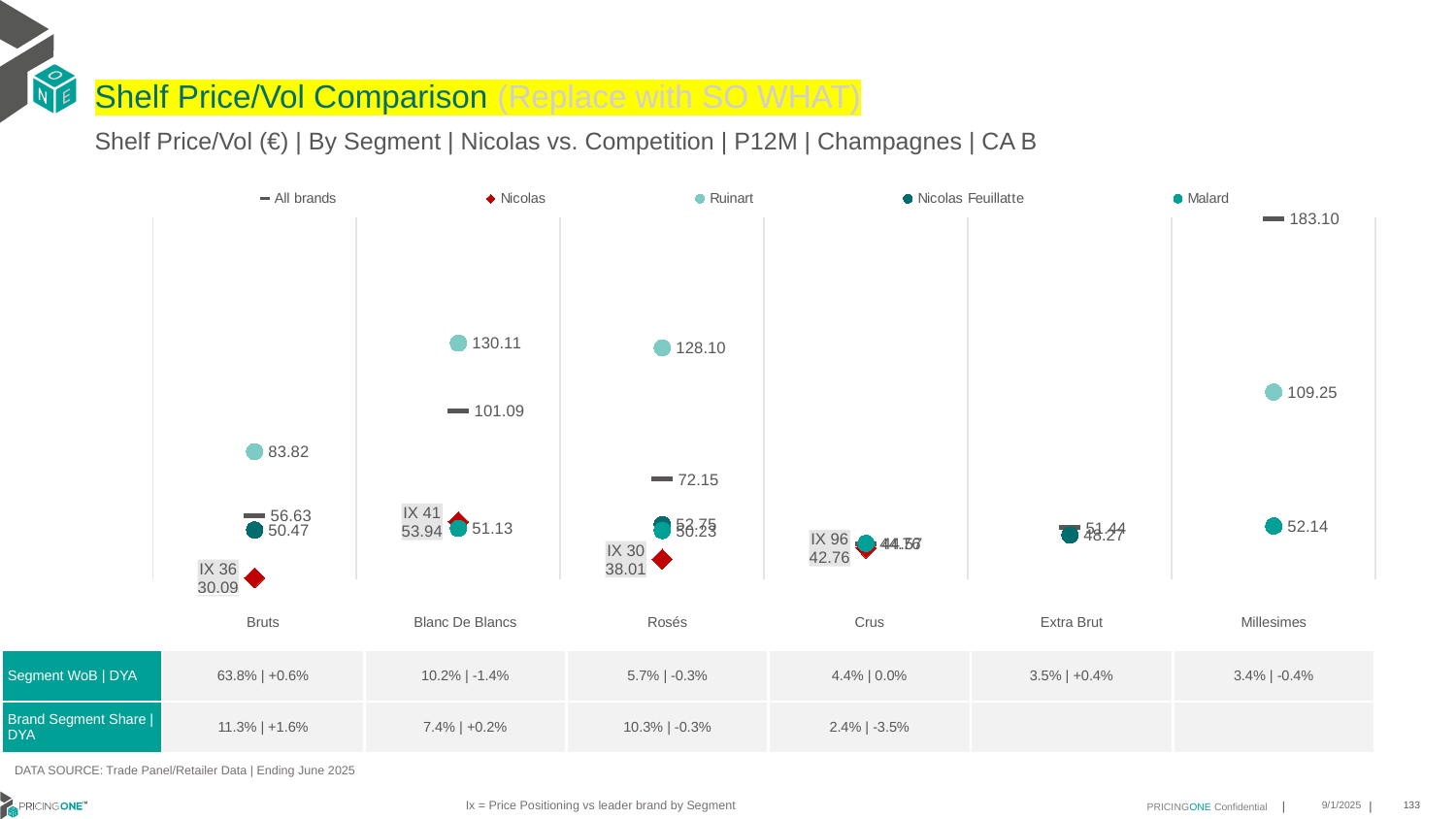

# Shelf Price/Vol Comparison (Replace with SO WHAT)
Shelf Price/Vol (€) | By Segment | Nicolas vs. Competition | P12M | Champagnes | CA B

### Chart

| Category | All brands | Nicolas | Ruinart | Nicolas Feuillatte | Malard |
|---|---|---|---|---|---|
| IX 36 | 56.63 | 30.09 | 83.82 | 50.47 | None |
| IX 41 | 101.09 | 53.94 | 130.11 | None | 51.13 |
| IX 30 | 72.15 | 38.01 | 128.1 | 52.75 | 50.23 |
| IX 96 | 44.57 | 42.76 | None | None | 44.76 |
| None | 51.44 | None | None | 48.27 | None |
| None | 183.1 | None | 109.25 | None | 52.14 |
|  | Bruts | Blanc De Blancs | Rosés | Crus | Extra Brut | Millesimes |
| --- | --- | --- | --- | --- | --- | --- |
| Segment WoB | DYA | 63.8% | +0.6% | 10.2% | -1.4% | 5.7% | -0.3% | 4.4% | 0.0% | 3.5% | +0.4% | 3.4% | -0.4% |
| Brand Segment Share | DYA | 11.3% | +1.6% | 7.4% | +0.2% | 10.3% | -0.3% | 2.4% | -3.5% |  |  |
DATA SOURCE: Trade Panel/Retailer Data | Ending June 2025
Ix = Price Positioning vs leader brand by Segment
9/1/2025
133